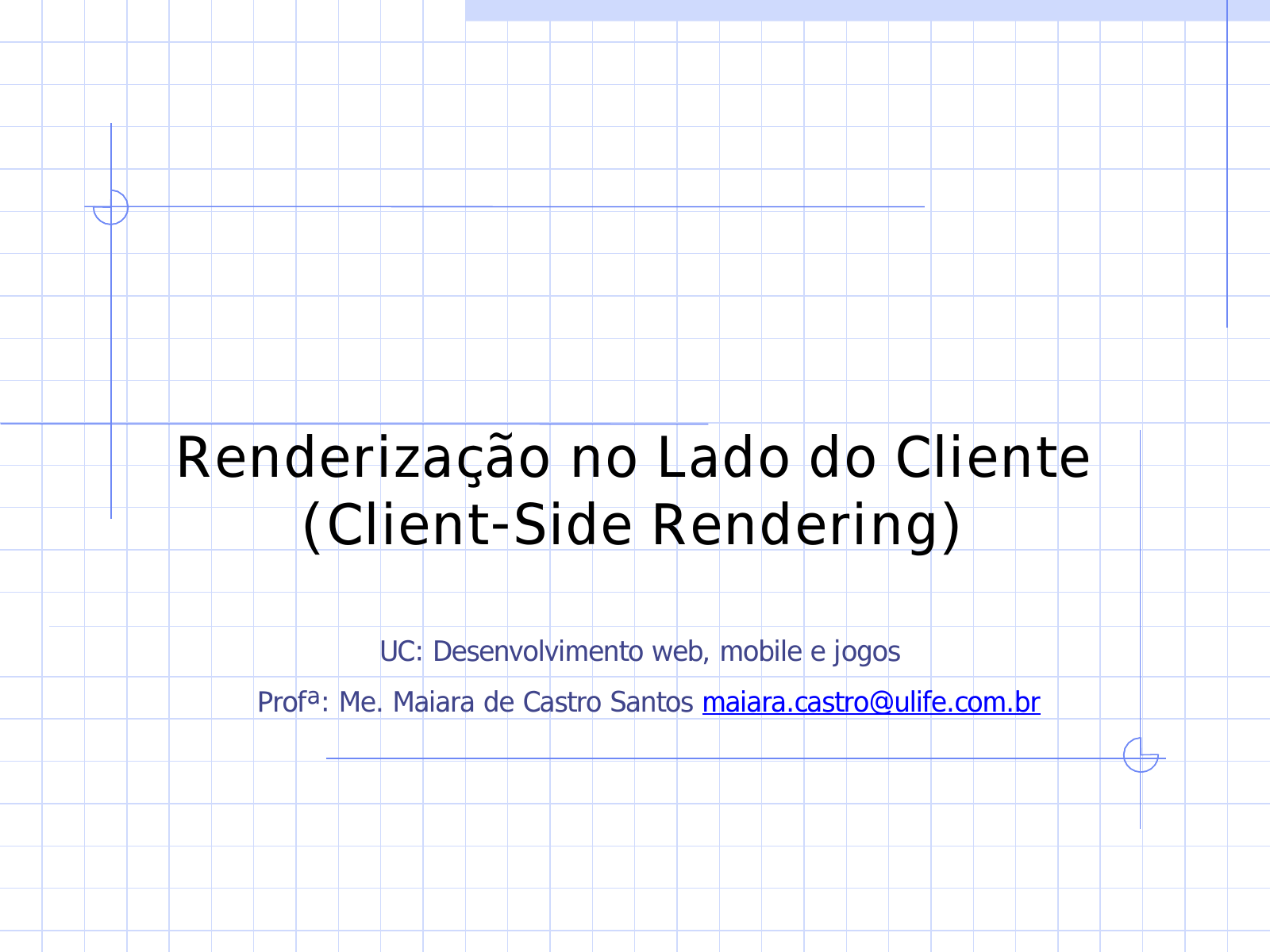

# Renderização no Lado do Cliente (Client-Side Rendering)

UC: Desenvolvimento web, mobile e jogos

Profª: Me. Maiara de Castro Santos maiara.castro@ulife.com.br